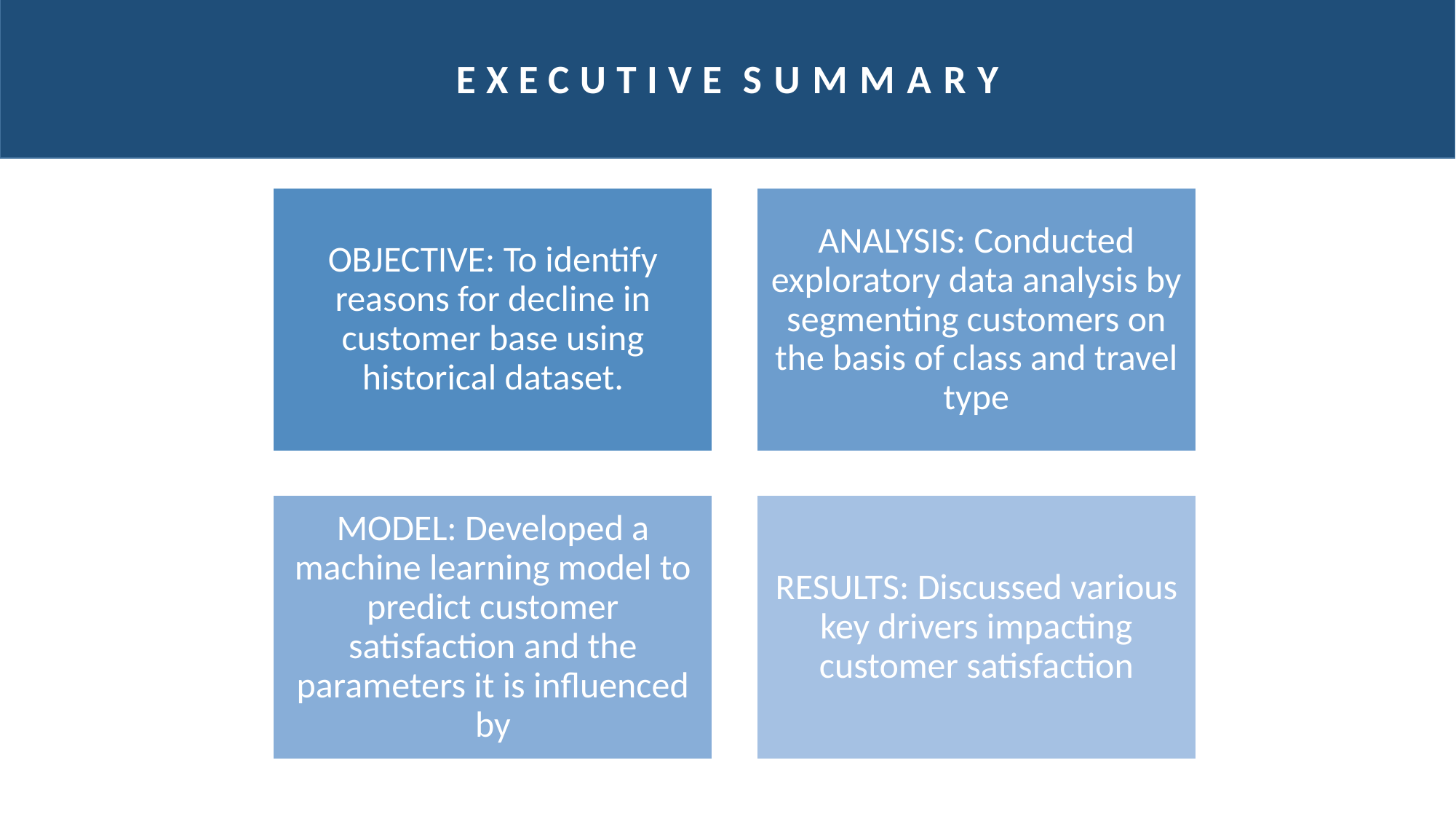

EXECUTIVE SUMMARY
OBJECTIVE: To identify reasons for decline in customer base using historical dataset.
ANALYSIS: Conducted exploratory data analysis by segmenting customers on the basis of class and travel type
MODEL: Developed a machine learning model to predict customer satisfaction and the parameters it is influenced by
RESULTS: Discussed various key drivers impacting customer satisfaction